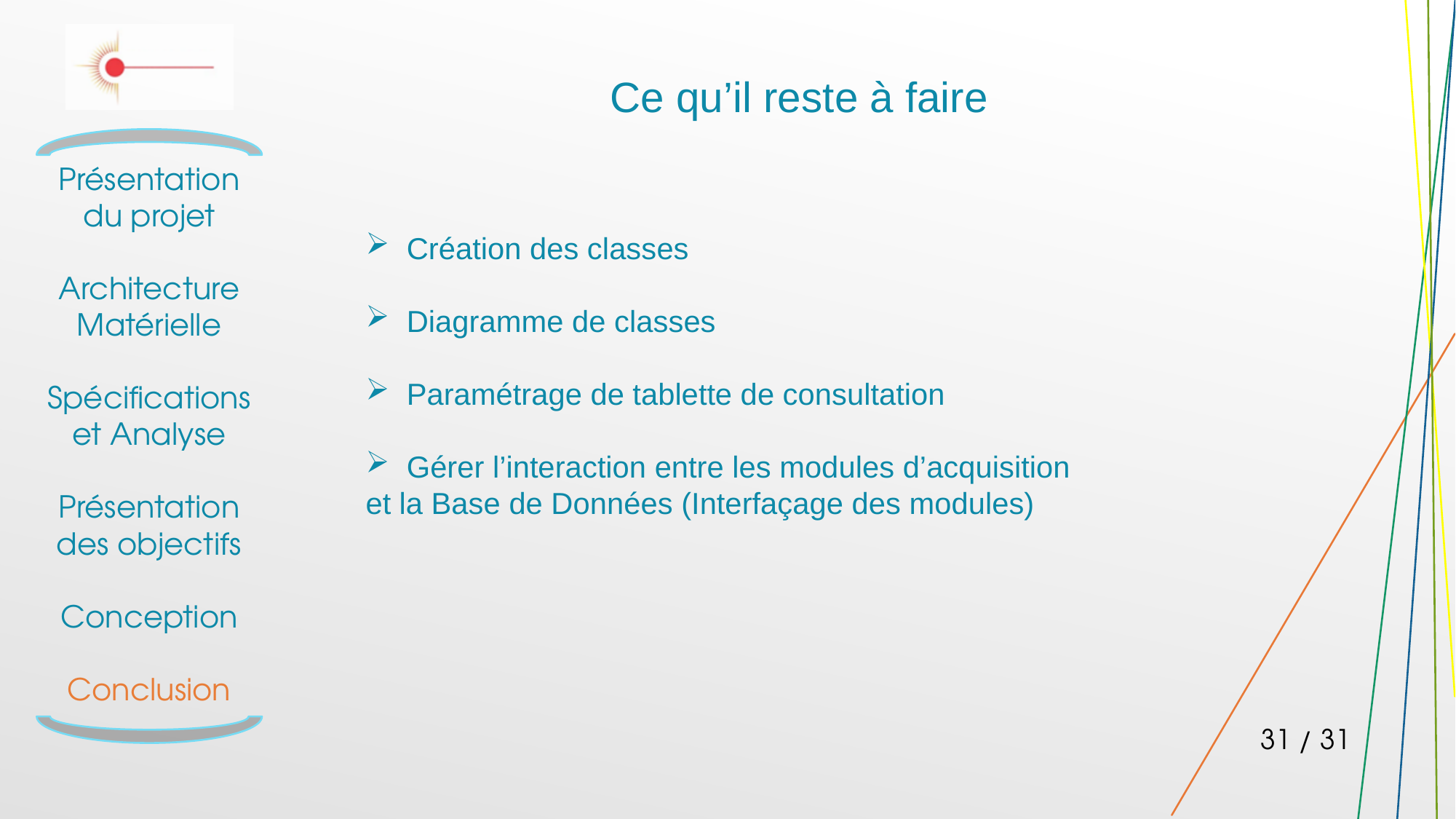

Ce qu’il reste à faire
Création des classes

Diagramme de classes

Paramétrage de tablette de consultation

Gérer l’interaction entre les modules d’acquisition
et la Base de Données (Interfaçage des modules)